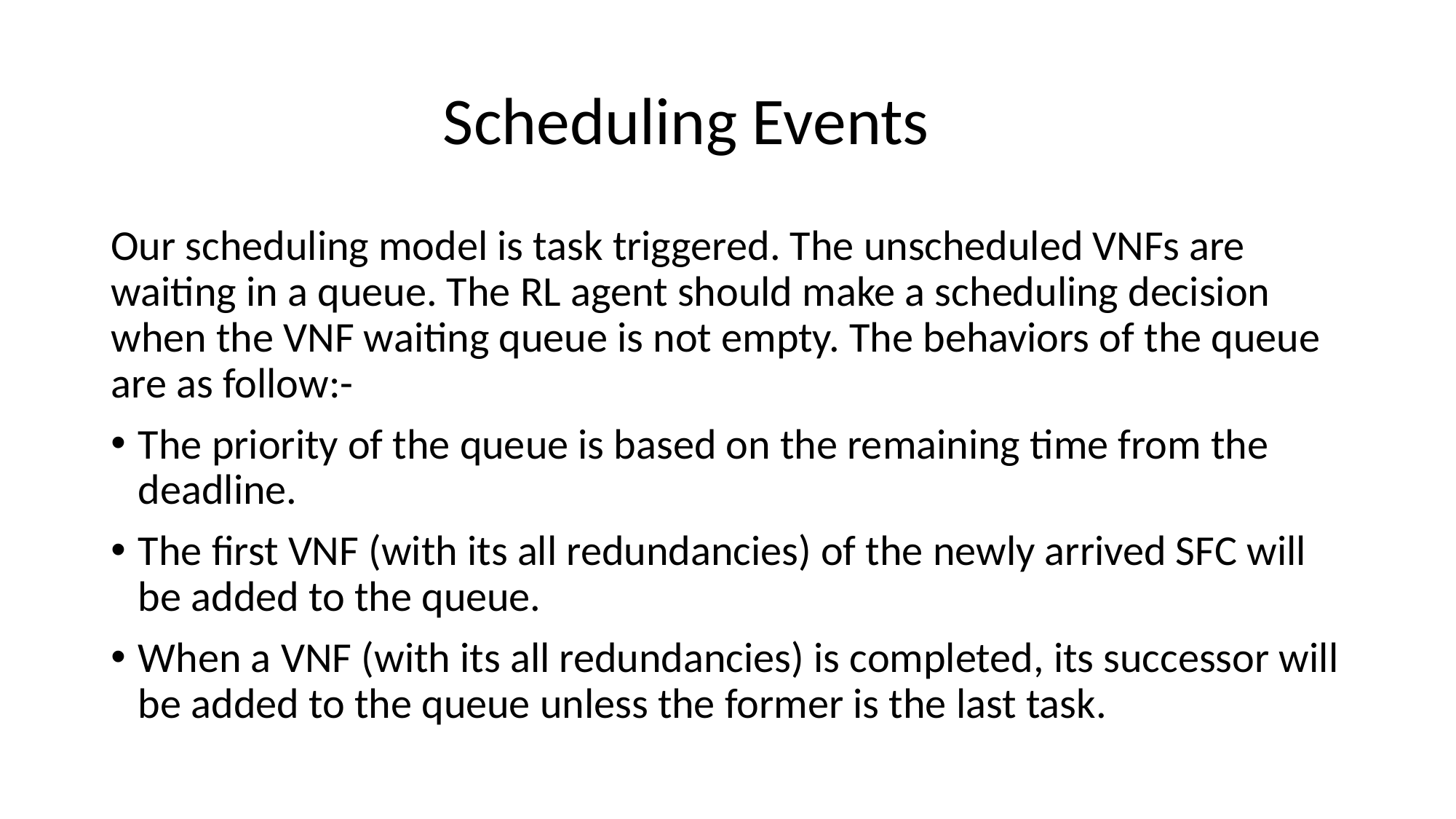

# Scheduling Events
Our scheduling model is task triggered. The unscheduled VNFs are waiting in a queue. The RL agent should make a scheduling decision when the VNF waiting queue is not empty. The behaviors of the queue are as follow:-
The priority of the queue is based on the remaining time from the deadline.
The first VNF (with its all redundancies) of the newly arrived SFC will be added to the queue.
When a VNF (with its all redundancies) is completed, its successor will be added to the queue unless the former is the last task.